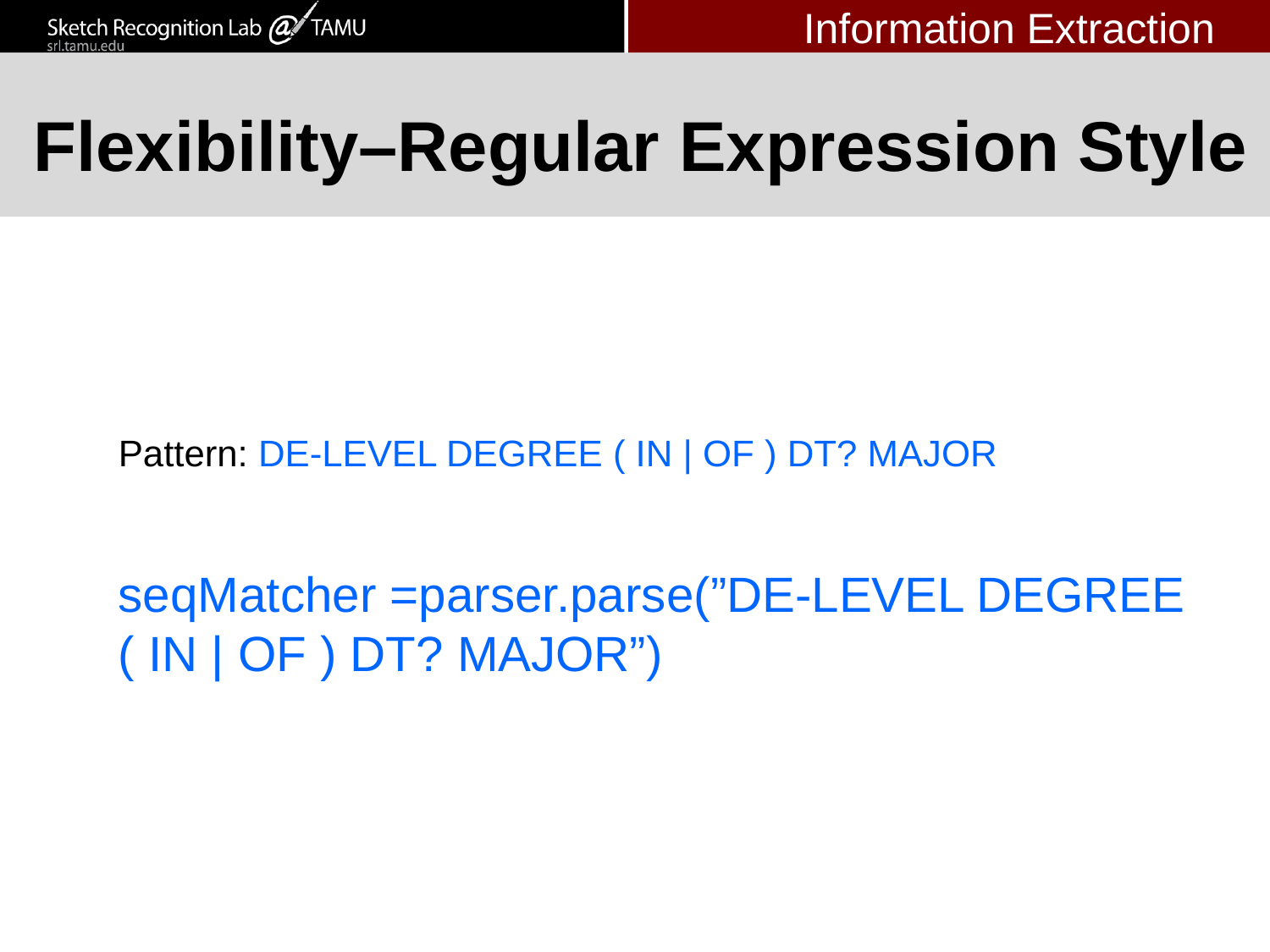

Information Extraction
# Flexibility–Regular Expression Style
Pattern: DE-LEVEL DEGREE ( IN | OF ) DT? MAJOR

seqMatcher =parser.parse(”DE-LEVEL DEGREE ( IN | OF ) DT? MAJOR”)